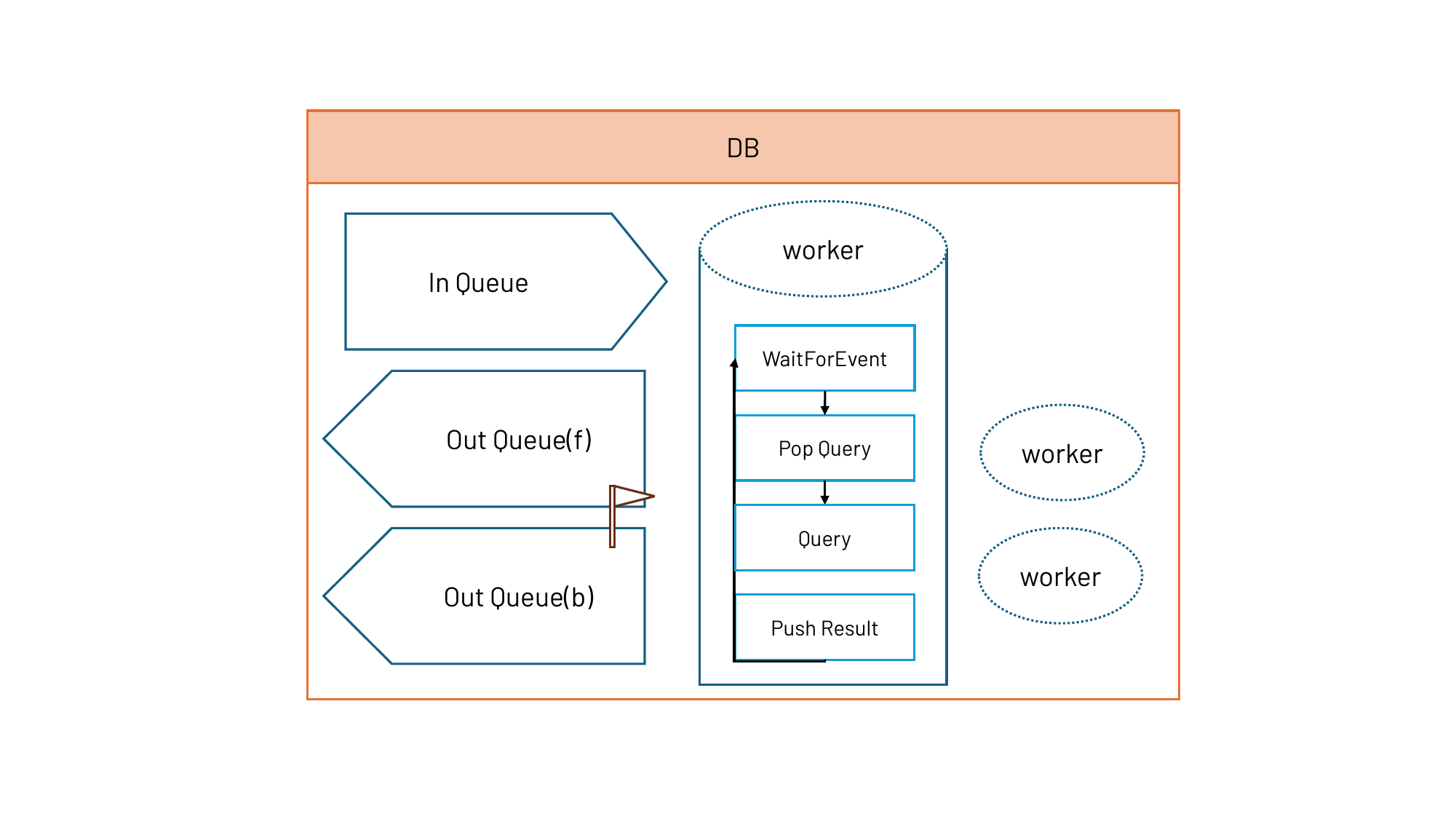

DB
worker
In Queue

WaitForEvent
Out Queue(f)
worker
Pop Query

Query
Out Queue(b)
worker
Push Result